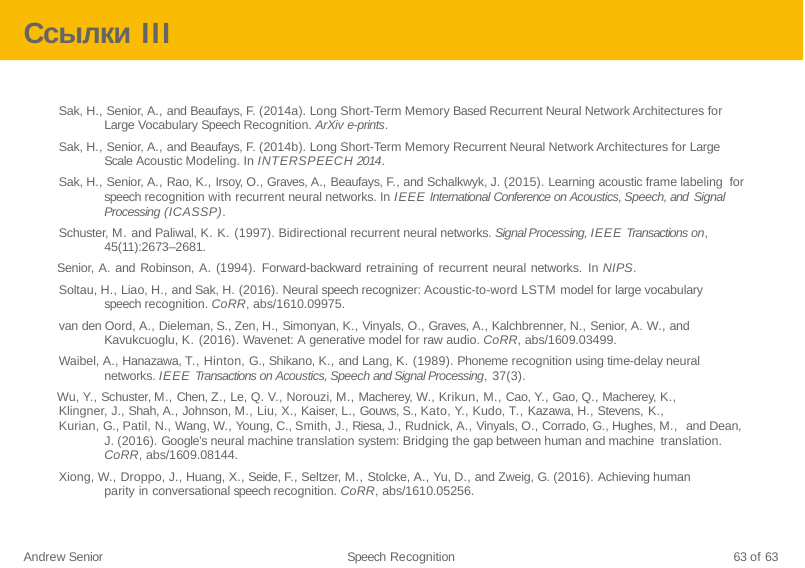

# Ссылки III
Sak, H., Senior, A., and Beaufays, F. (2014a). Long Short-Term Memory Based Recurrent Neural Network Architectures for  Large Vocabulary Speech Recognition. ArXiv e-prints.
Sak, H., Senior, A., and Beaufays, F. (2014b). Long Short-Term Memory Recurrent Neural Network Architectures for Large  Scale Acoustic Modeling. In INTERSPEECH 2014.
Sak, H., Senior, A., Rao, K., Irsoy, O., Graves, A., Beaufays, F., and Schalkwyk, J. (2015). Learning acoustic frame labeling  for speech recognition with recurrent neural networks. In IEEE International Conference on Acoustics, Speech, and  Signal Processing (ICASSP).
Schuster, M. and Paliwal, K. K. (1997). Bidirectional recurrent neural networks. Signal Processing, IEEE Transactions on,  45(11):2673–2681.
Senior, A. and Robinson, A. (1994). Forward-backward retraining of recurrent neural networks. In NIPS.
Soltau, H., Liao, H., and Sak, H. (2016). Neural speech recognizer: Acoustic-to-word LSTM model for large vocabulary  speech recognition. CoRR, abs/1610.09975.
van den Oord, A., Dieleman, S., Zen, H., Simonyan, K., Vinyals, O., Graves, A., Kalchbrenner, N., Senior, A. W., and  Kavukcuoglu, K. (2016). Wavenet: A generative model for raw audio. CoRR, abs/1609.03499.
Waibel, A., Hanazawa, T., Hinton, G., Shikano, K., and Lang, K. (1989). Phoneme recognition using time-delay neural  networks. IEEE Transactions on Acoustics, Speech and Signal Processing, 37(3).
Wu, Y., Schuster, M., Chen, Z., Le, Q. V., Norouzi, M., Macherey, W., Krikun, M., Cao, Y., Gao, Q., Macherey, K.,
Klingner, J., Shah, A., Johnson, M., Liu, X., Kaiser, L., Gouws, S., Kato, Y., Kudo, T., Kazawa, H., Stevens, K.,
Kurian, G., Patil, N., Wang, W., Young, C., Smith, J., Riesa, J., Rudnick, A., Vinyals, O., Corrado, G., Hughes, M.,  and Dean, J. (2016). Google’s neural machine translation system: Bridging the gap between human and machine  translation. CoRR, abs/1609.08144.
Xiong, W., Droppo, J., Huang, X., Seide, F., Seltzer, M., Stolcke, A., Yu, D., and Zweig, G. (2016). Achieving human  parity in conversational speech recognition. CoRR, abs/1610.05256.
Andrew Senior
Speech Recognition
63 of 63